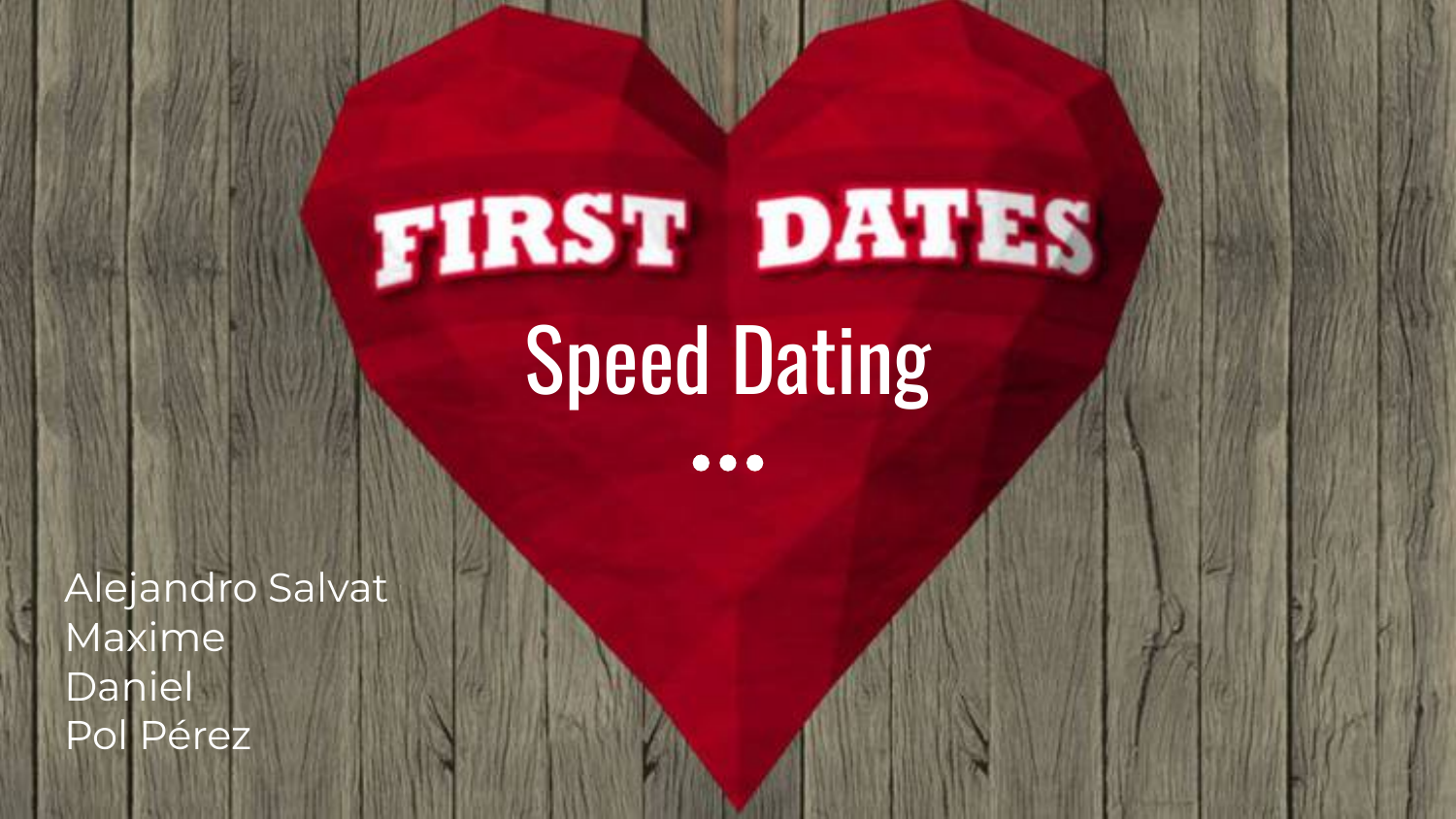

# Speed Dating
Alejandro Salvat
Maxime
Daniel
Pol Pérez